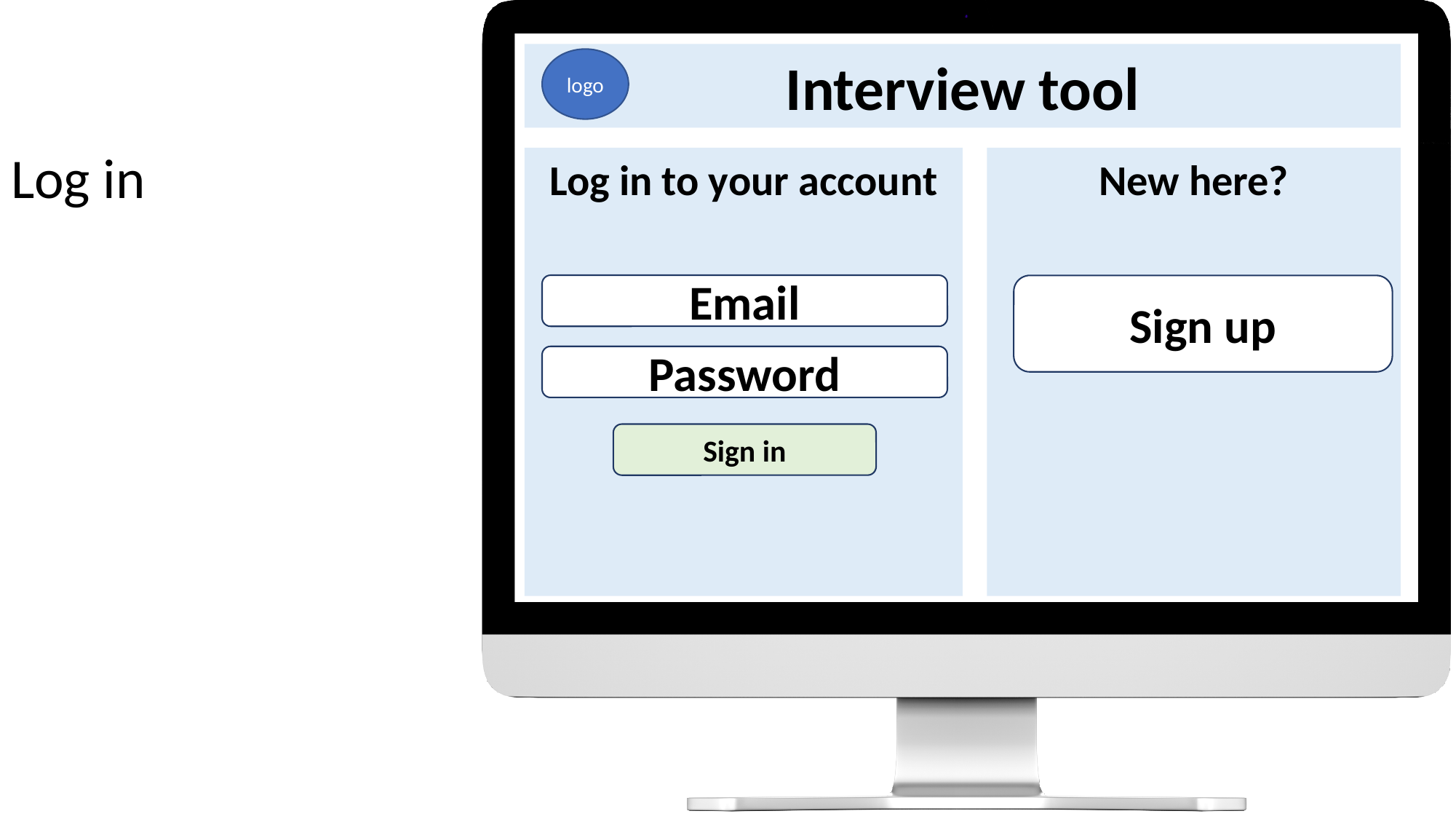

Interview tool
logo
# Log in
Log in to your account
New here?
Email
Sign up
Password
Sign in